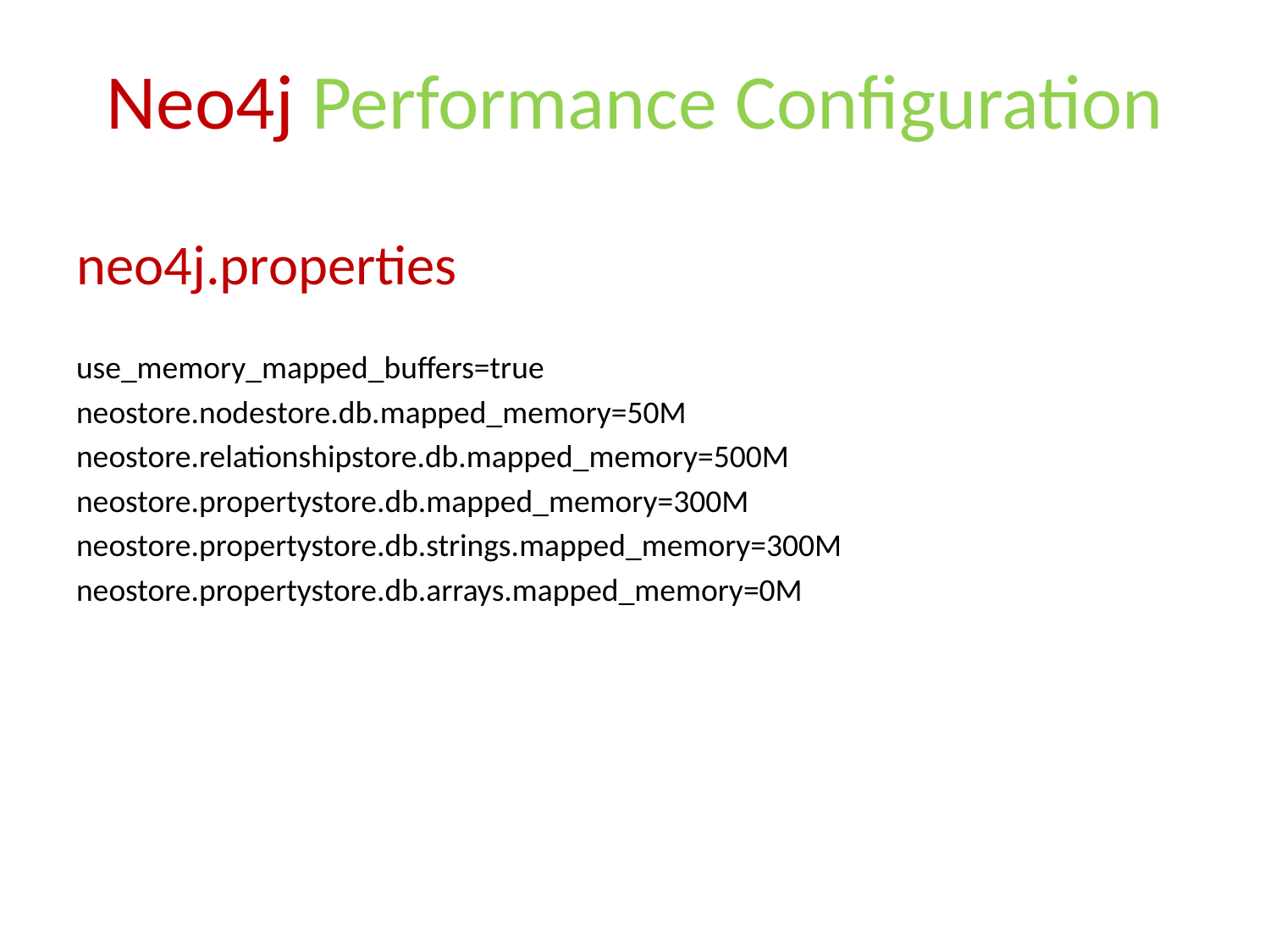

# Neo4j Performance Configuration
neo4j.properties

use_memory_mapped_buffers=true
neostore.nodestore.db.mapped_memory=50M
neostore.relationshipstore.db.mapped_memory=500M
neostore.propertystore.db.mapped_memory=300M
neostore.propertystore.db.strings.mapped_memory=300M
neostore.propertystore.db.arrays.mapped_memory=0M